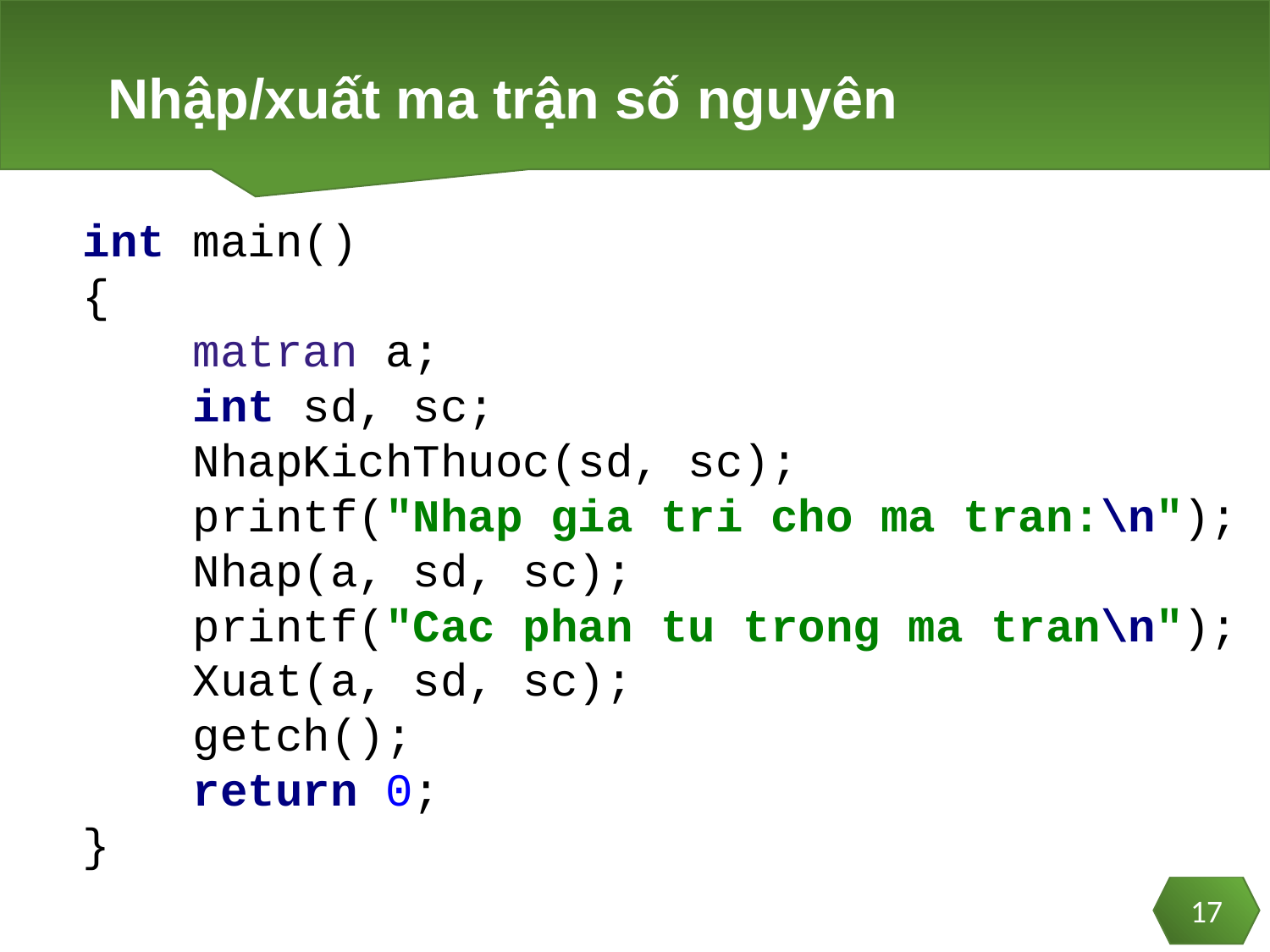

# Nhập/xuất ma trận số nguyên
int main()
{
    matran a;
    int sd, sc;
    NhapKichThuoc(sd, sc);
    printf("Nhap gia tri cho ma tran:\n");
    Nhap(a, sd, sc);
    printf("Cac phan tu trong ma tran\n");
    Xuat(a, sd, sc);
    getch();
    return 0;
}